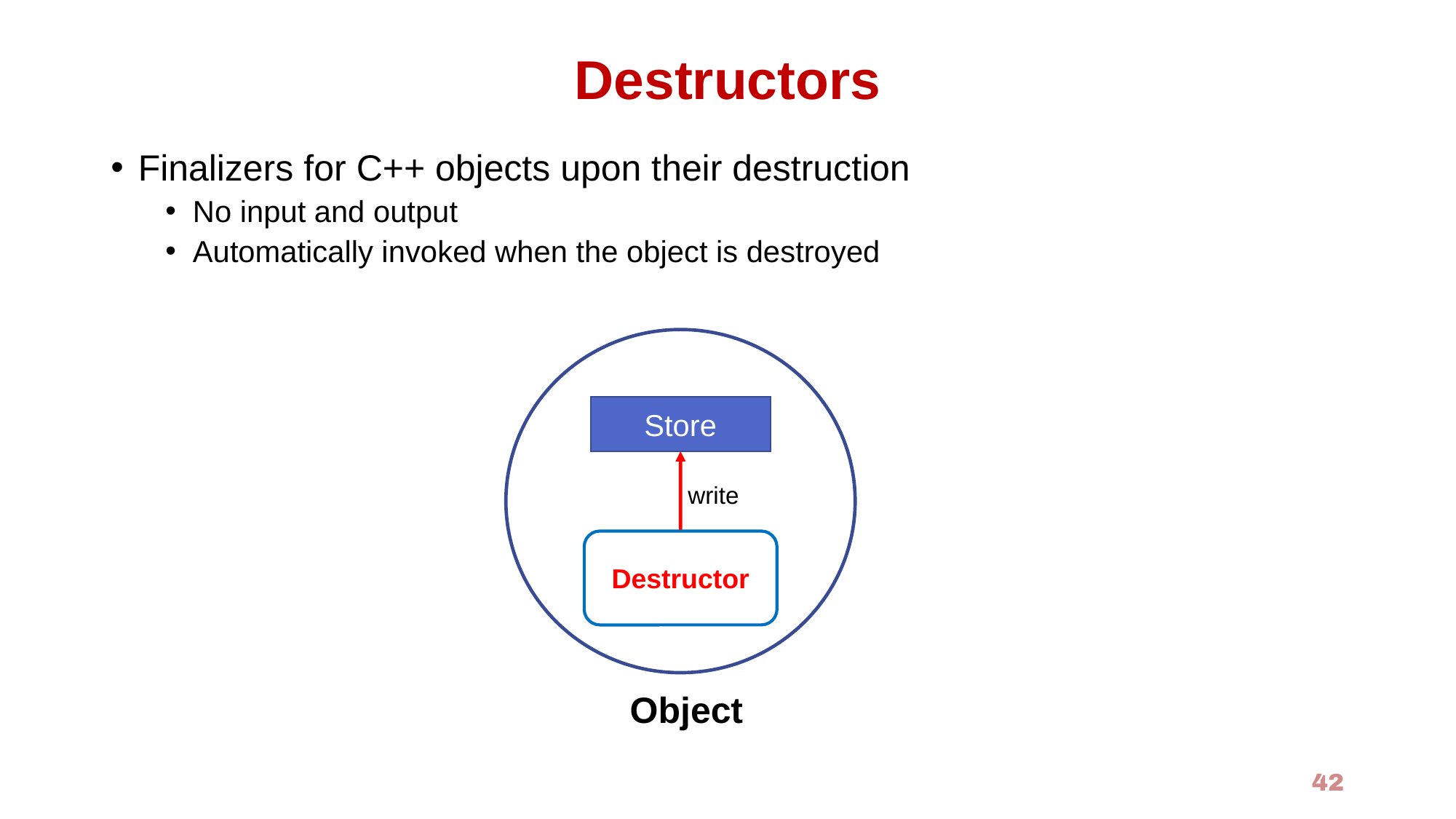

# Destructors
Finalizers for C++ objects upon their destruction
No input and output
Automatically invoked when the object is destroyed

Store
write
Destructor
Object
42